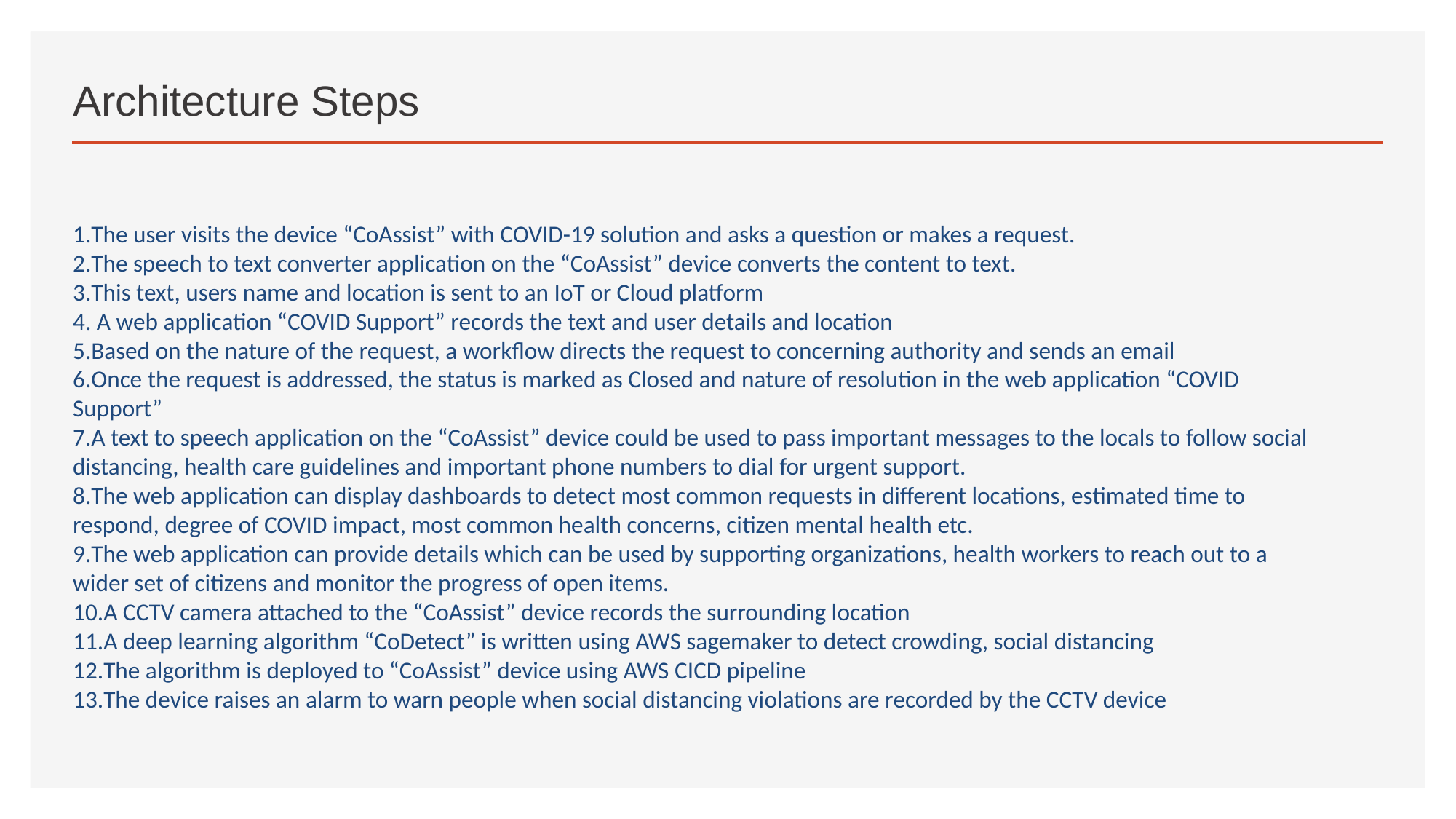

# Architecture Steps
The user visits the device “CoAssist” with COVID-19 solution and asks a question or makes a request.
The speech to text converter application on the “CoAssist” device converts the content to text.
This text, users name and location is sent to an IoT or Cloud platform
 A web application “COVID Support” records the text and user details and location
Based on the nature of the request, a workflow directs the request to concerning authority and sends an email
Once the request is addressed, the status is marked as Closed and nature of resolution in the web application “COVID Support”
A text to speech application on the “CoAssist” device could be used to pass important messages to the locals to follow social distancing, health care guidelines and important phone numbers to dial for urgent support.
The web application can display dashboards to detect most common requests in different locations, estimated time to respond, degree of COVID impact, most common health concerns, citizen mental health etc.
The web application can provide details which can be used by supporting organizations, health workers to reach out to a wider set of citizens and monitor the progress of open items.
A CCTV camera attached to the “CoAssist” device records the surrounding location
A deep learning algorithm “CoDetect” is written using AWS sagemaker to detect crowding, social distancing
The algorithm is deployed to “CoAssist” device using AWS CICD pipeline
The device raises an alarm to warn people when social distancing violations are recorded by the CCTV device